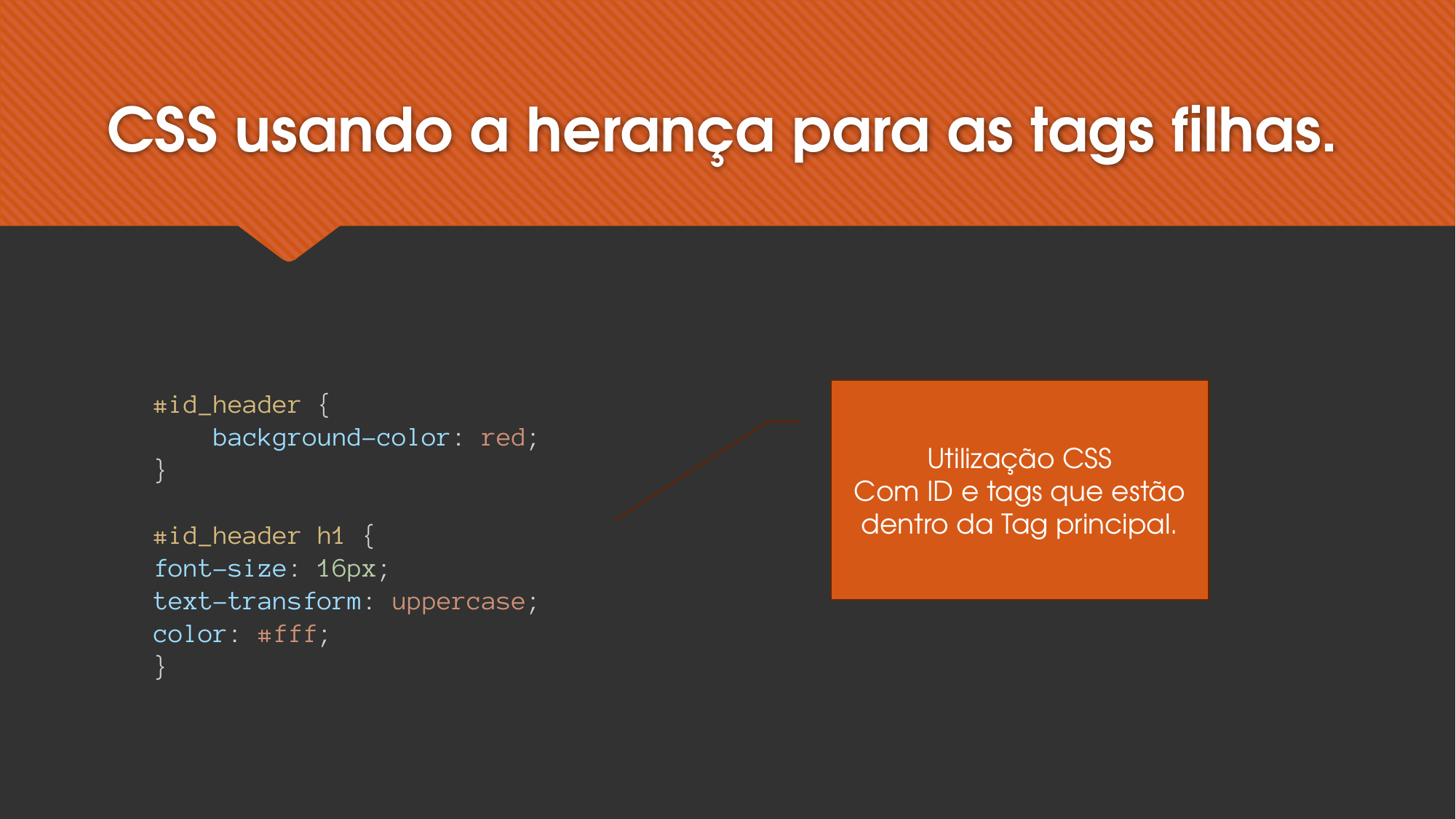

# CSS usando a herança para as tags filhas.
    #id_header {
        background-color: red;
    }
    #id_header h1 {
    font-size: 16px;
    text-transform: uppercase;
    color: #fff;
    }
Utilização CSS
Com ID e tags que estão dentro da Tag principal.